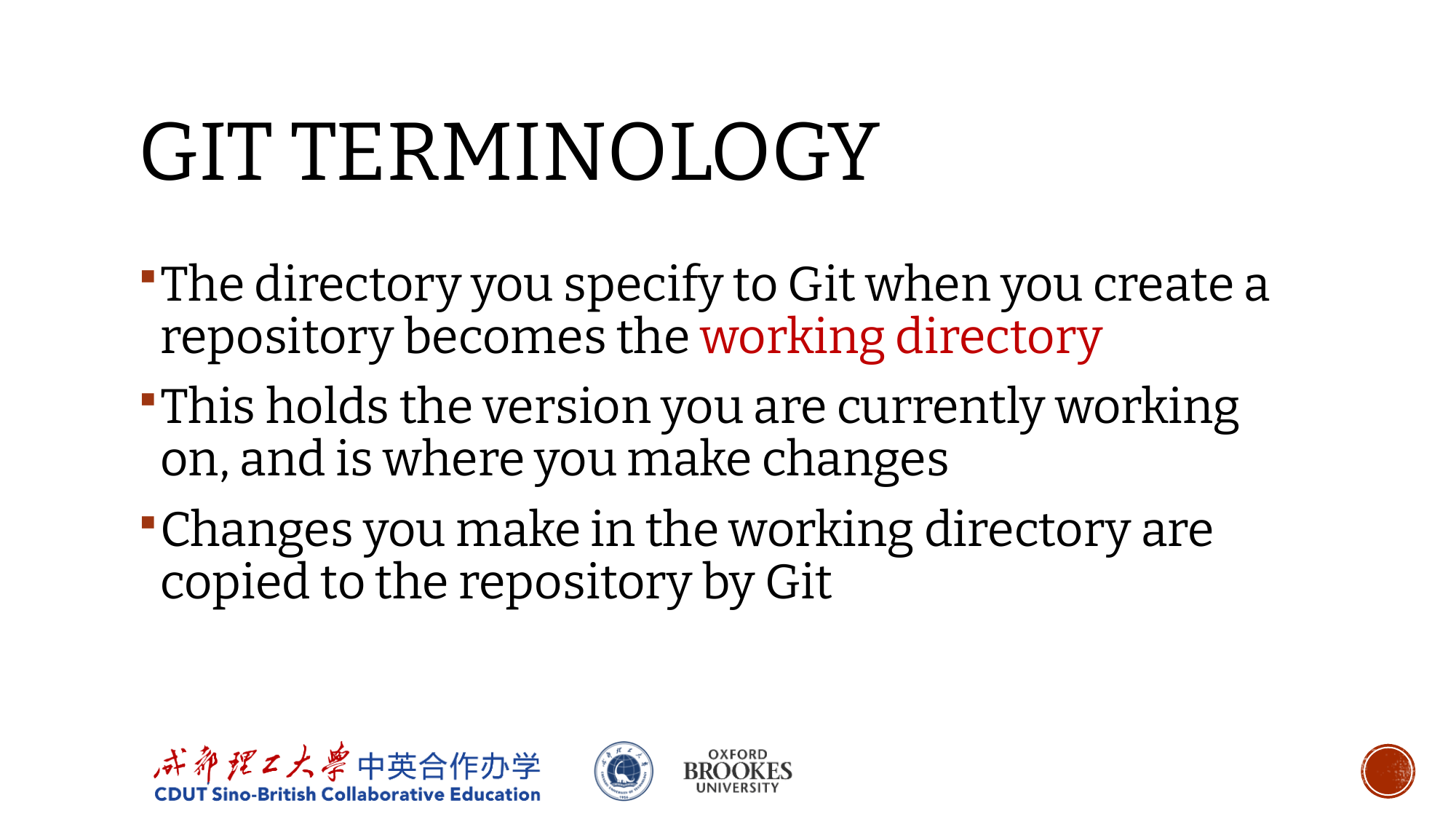

# Git Terminology
The directory you specify to Git when you create a repository becomes the working directory
This holds the version you are currently working on, and is where you make changes
Changes you make in the working directory are copied to the repository by Git